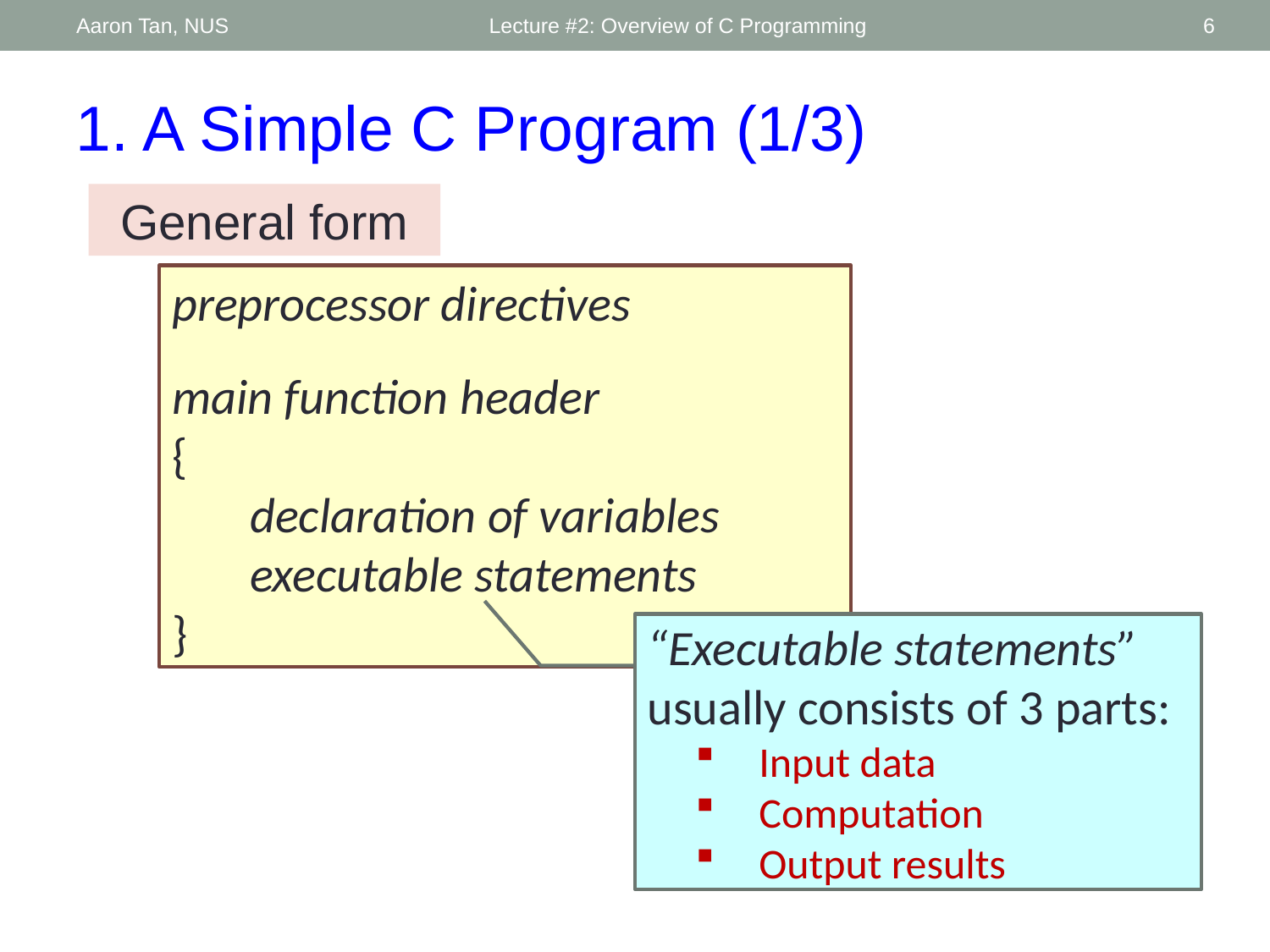

Aaron Tan, NUS
Lecture #2: Overview of C Programming
6
1. A Simple C Program (1/3)
General form
preprocessor directives

main function header
{
	declaration of variables
	executable statements
}
“Executable statements” usually consists of 3 parts:
Input data
Computation
Output results